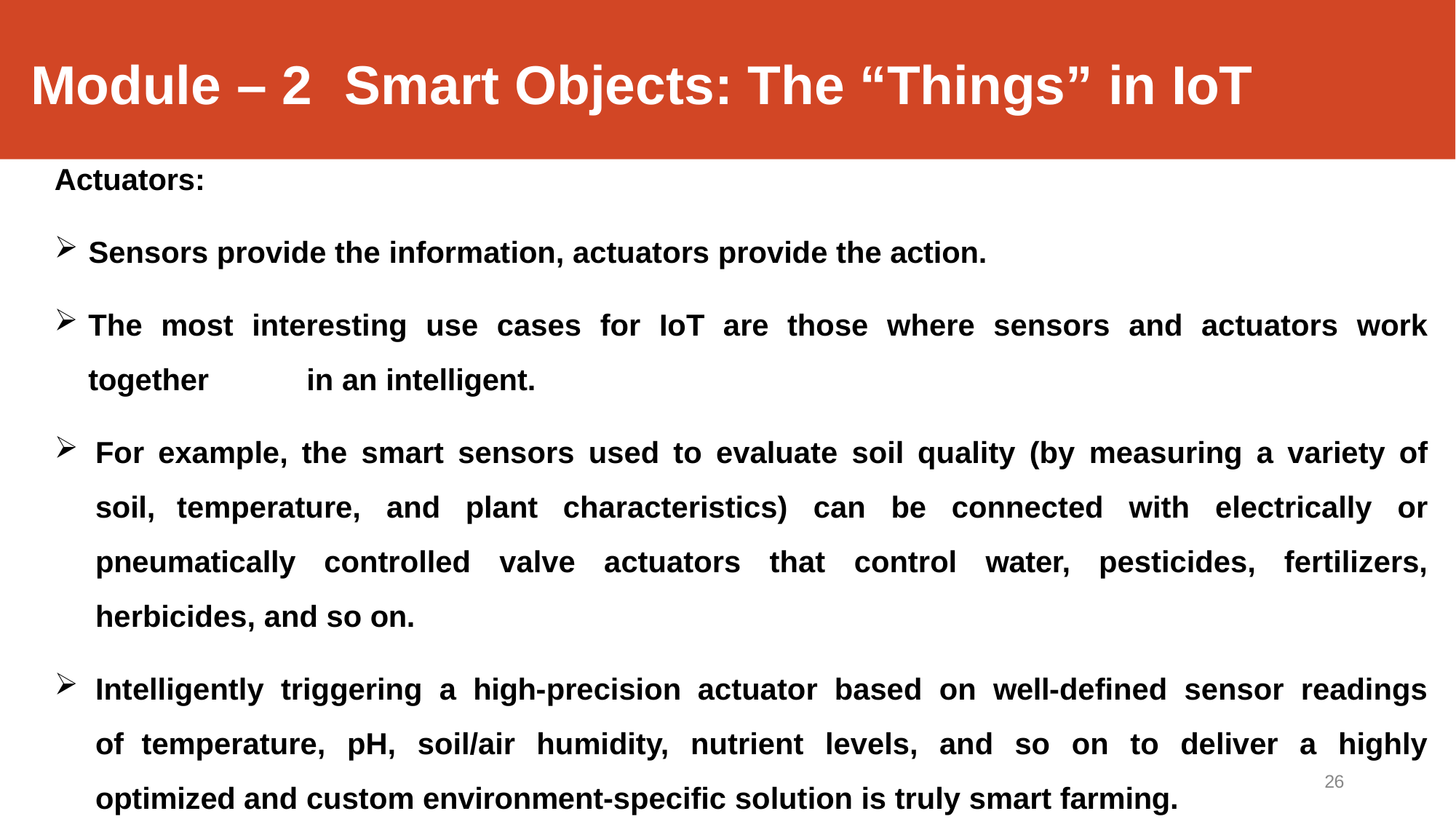

# Module – 2	Smart Objects: The “Things” in IoT
Actuators:
Sensors provide the information, actuators provide the action.
The most interesting use cases for IoT are those where sensors and actuators work together 	in an intelligent.
For example, the smart sensors used to evaluate soil quality (by measuring a variety of soil, temperature, and plant characteristics) can be connected with electrically or pneumatically controlled valve actuators that control water, pesticides, fertilizers, herbicides, and so on.
Intelligently triggering a high-precision actuator based on well-defined sensor readings of temperature, pH, soil/air humidity, nutrient levels, and so on to deliver a highly optimized and custom environment-specific solution is truly smart farming.
26